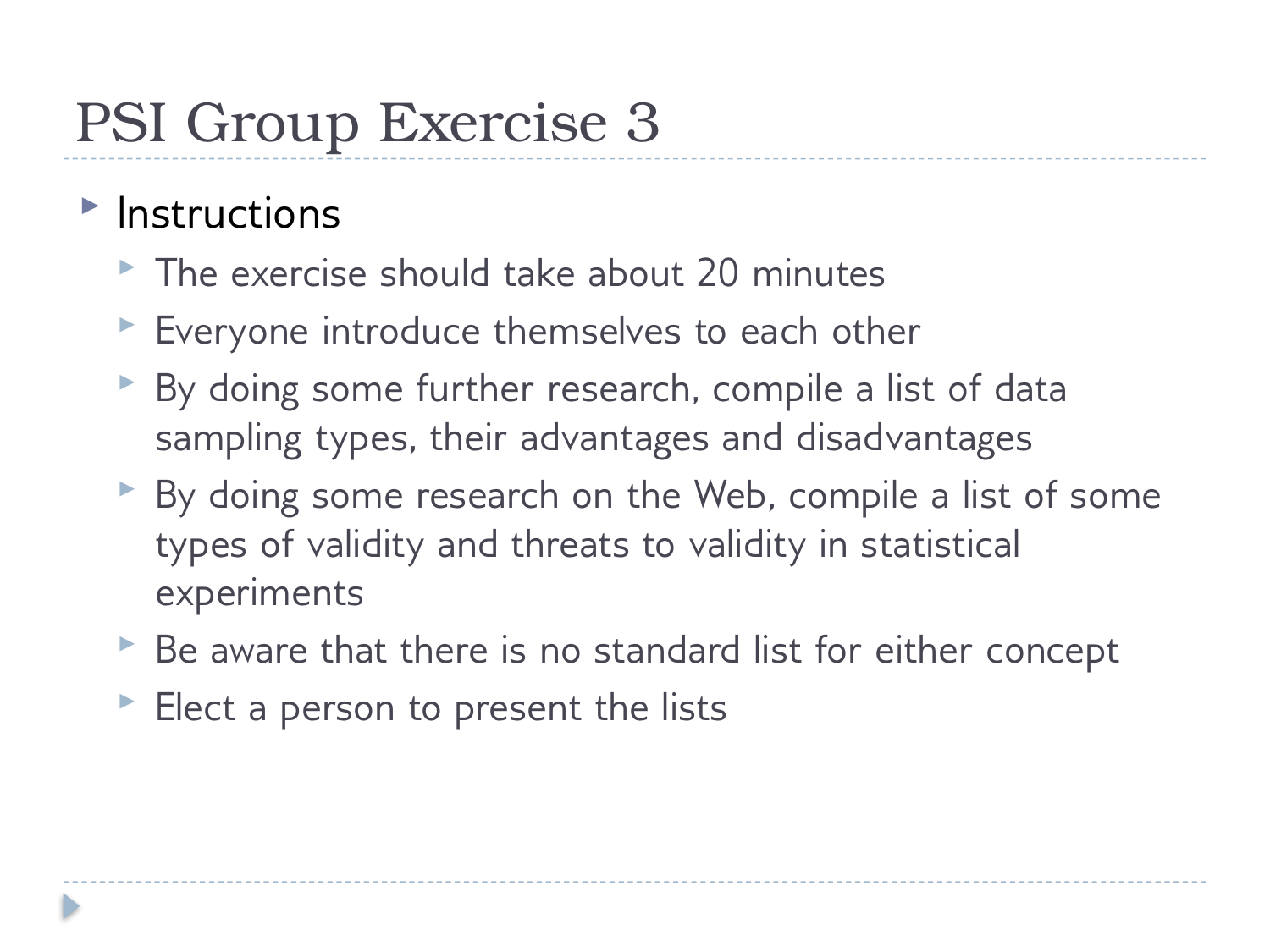

# PSI Group Exercise 3
Instructions
The exercise should take about 20 minutes
Everyone introduce themselves to each other
By doing some further research, compile a list of data sampling types, their advantages and disadvantages
By doing some research on the Web, compile a list of some types of validity and threats to validity in statistical experiments
Be aware that there is no standard list for either concept
Elect a person to present the lists